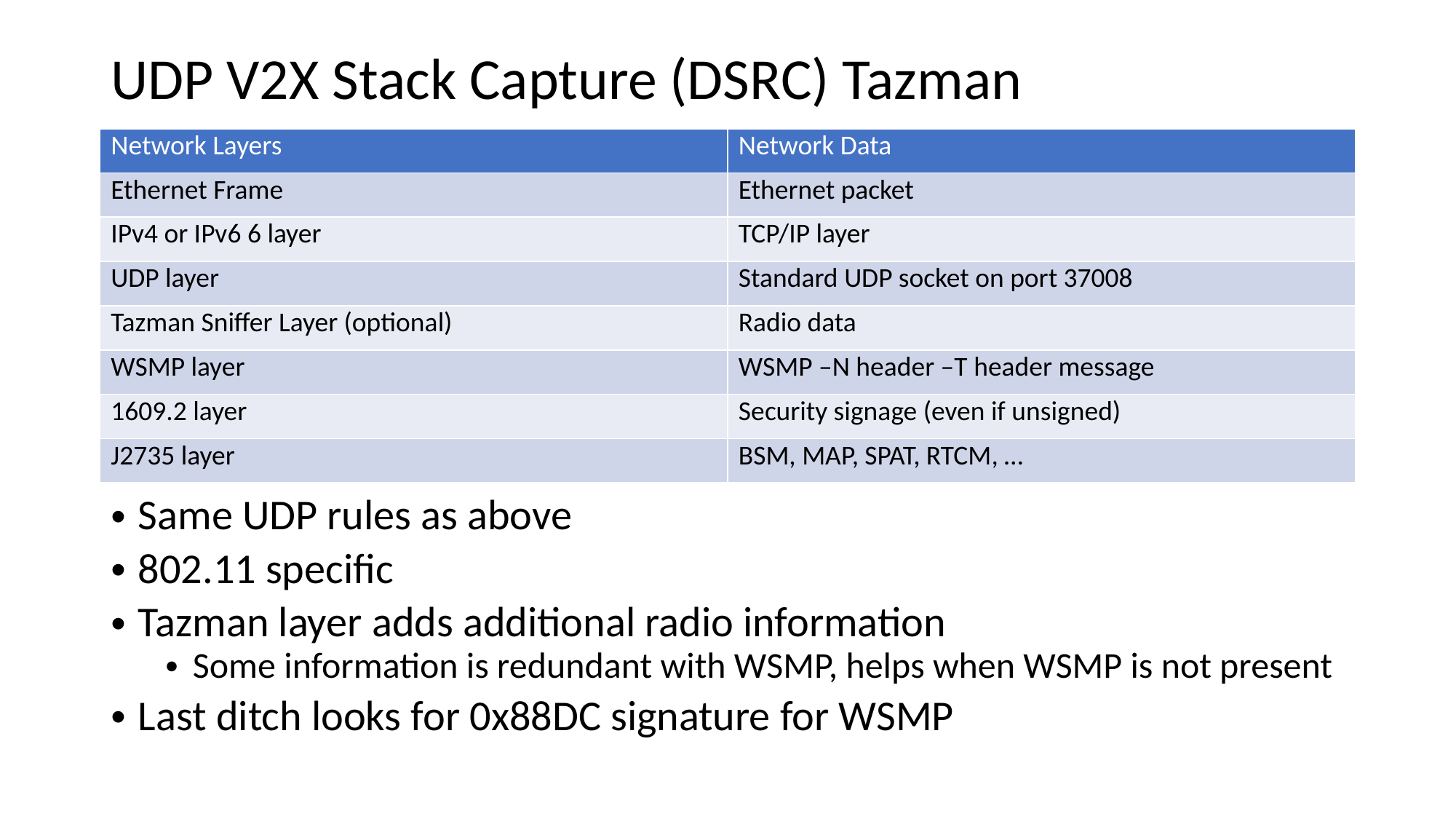

# UDP V2X Stack Capture (DSRC) Tazman
| Network Layers | Network Data |
| --- | --- |
| Ethernet Frame | Ethernet packet |
| IPv4 or IPv6 6 layer | TCP/IP layer |
| UDP layer | Standard UDP socket on port 37008 |
| Tazman Sniffer Layer (optional) | Radio data |
| WSMP layer | WSMP –N header –T header message |
| 1609.2 layer | Security signage (even if unsigned) |
| J2735 layer | BSM, MAP, SPAT, RTCM, … |
Same UDP rules as above
802.11 specific
Tazman layer adds additional radio information
Some information is redundant with WSMP, helps when WSMP is not present
Last ditch looks for 0x88DC signature for WSMP